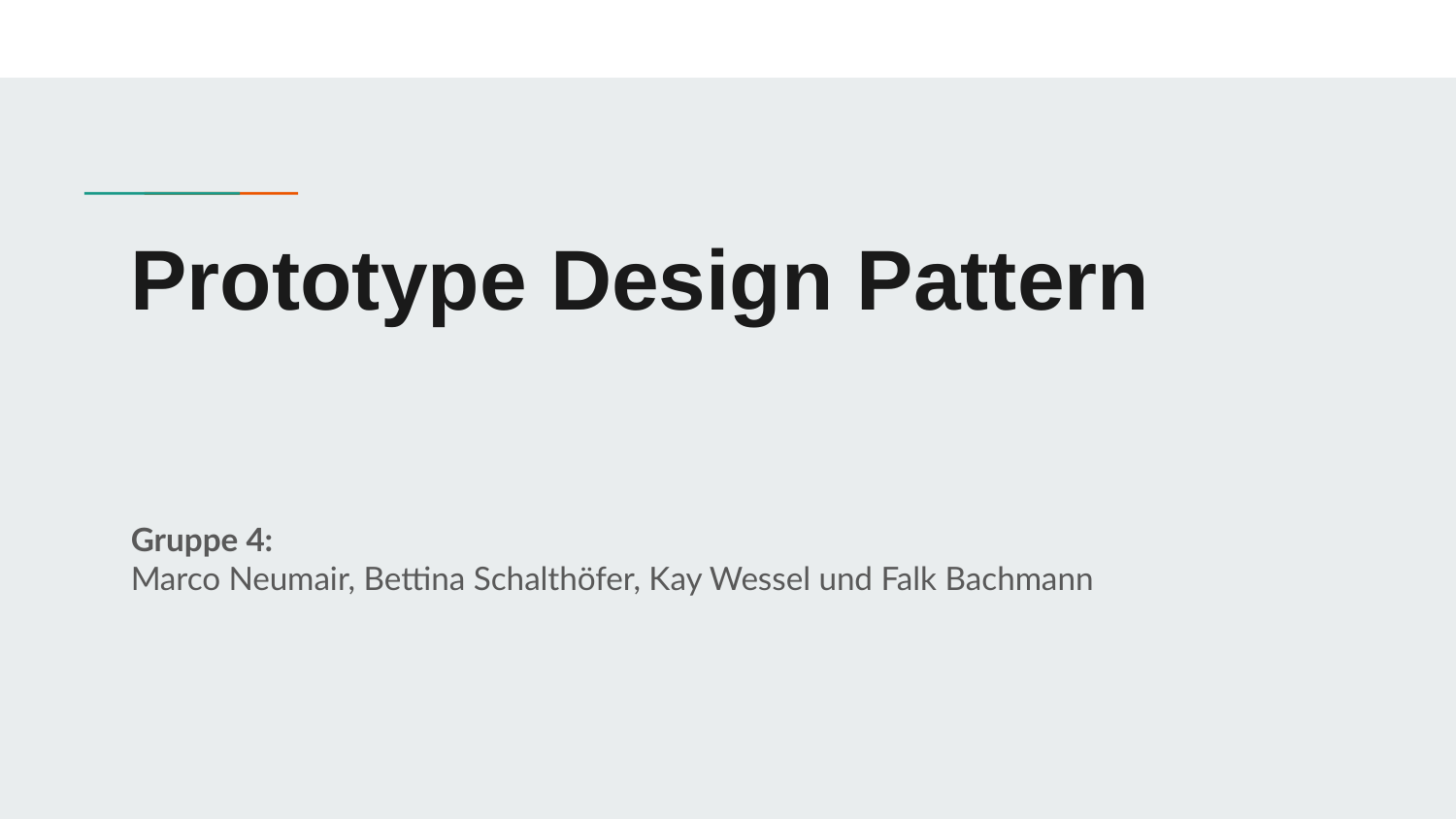

# Prototype Design Pattern
Gruppe 4:
Marco Neumair, Bettina Schalthöfer, Kay Wessel und Falk Bachmann